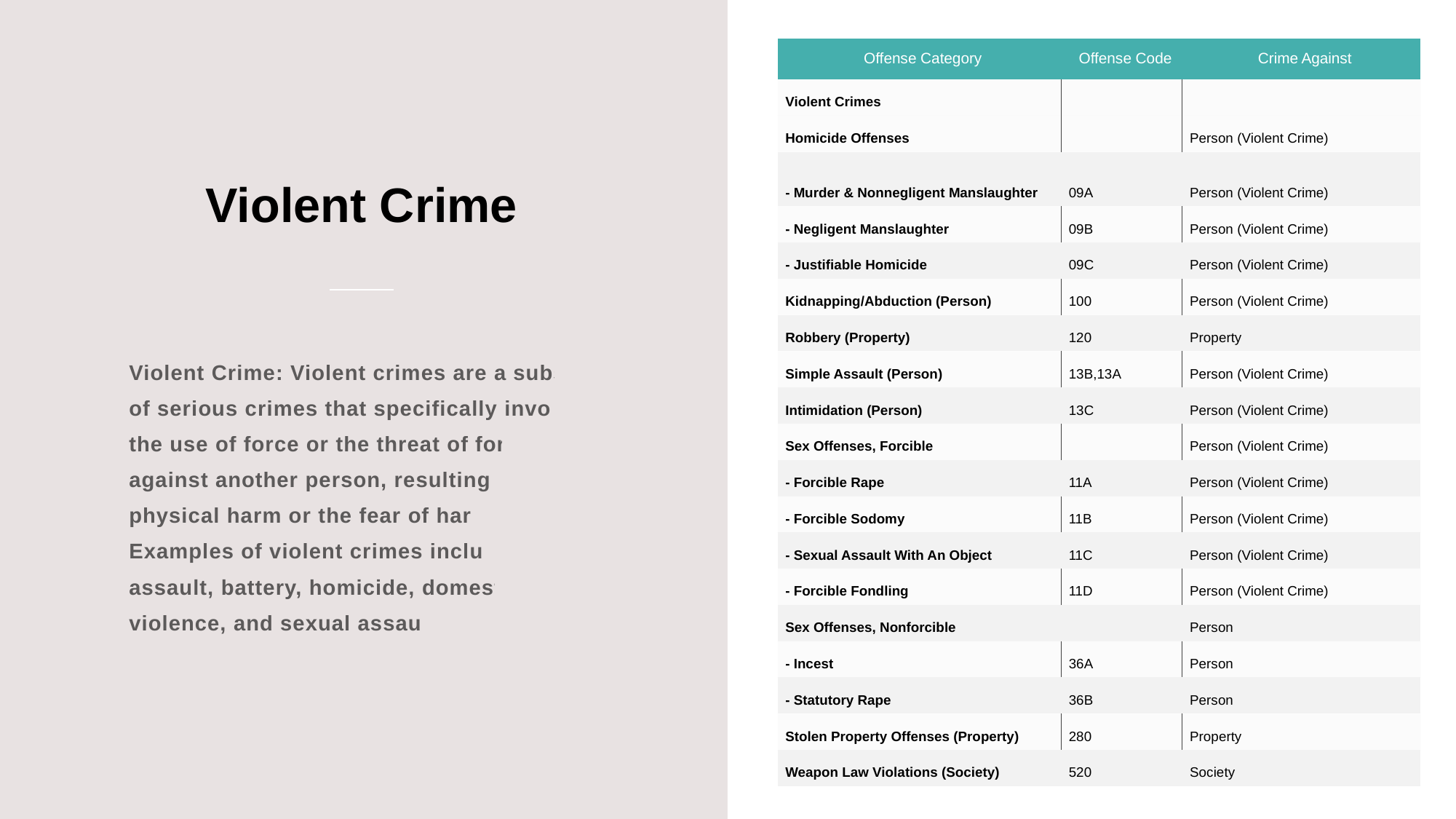

| Offense Category | Offense Code | Crime Against |
| --- | --- | --- |
| Violent Crimes |  |  |
| Homicide Offenses |  | Person (Violent Crime) |
| - Murder & Nonnegligent Manslaughter | 09A | Person (Violent Crime) |
| - Negligent Manslaughter | 09B | Person (Violent Crime) |
| - Justifiable Homicide | 09C | Person (Violent Crime) |
| Kidnapping/Abduction (Person) | 100 | Person (Violent Crime) |
| Robbery (Property) | 120 | Property |
| Simple Assault (Person) | 13B,13A | Person (Violent Crime) |
| Intimidation (Person) | 13C | Person (Violent Crime) |
| Sex Offenses, Forcible |  | Person (Violent Crime) |
| - Forcible Rape | 11A | Person (Violent Crime) |
| - Forcible Sodomy | 11B | Person (Violent Crime) |
| - Sexual Assault With An Object | 11C | Person (Violent Crime) |
| - Forcible Fondling | 11D | Person (Violent Crime) |
| Sex Offenses, Nonforcible |  | Person |
| - Incest | 36A | Person |
| - Statutory Rape | 36B | Person |
| Stolen Property Offenses (Property) | 280 | Property |
| Weapon Law Violations (Society) | 520 | Society |
# Violent Crime
Violent Crime: Violent crimes are a subset of serious crimes that specifically involve the use of force or the threat of force against another person, resulting in physical harm or the fear of harm. Examples of violent crimes include assault, battery, homicide, domestic violence, and sexual assault.